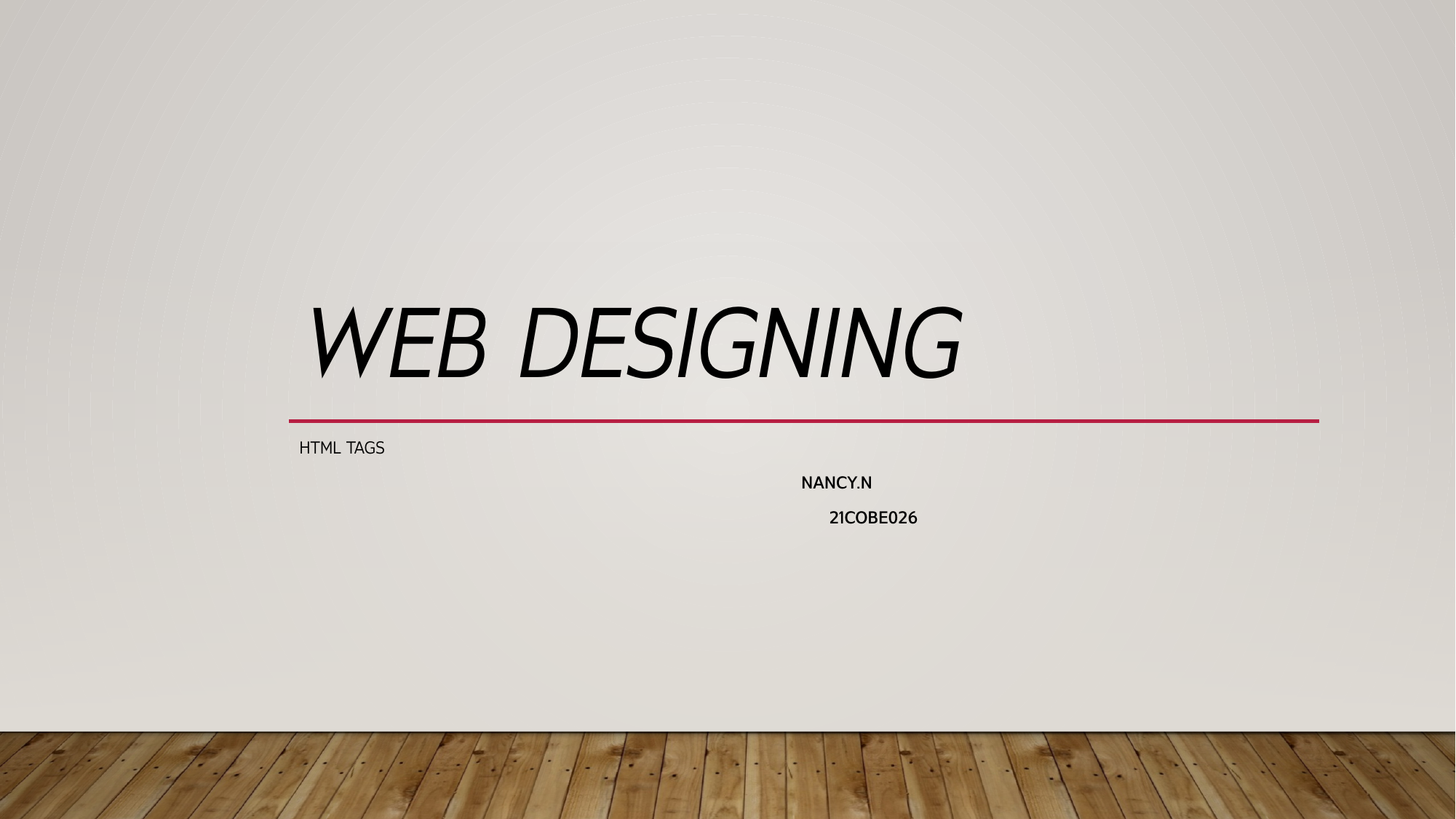

# Web designing
Html tags
                                                                                         Nancy.N
                                                                                              21cobe026